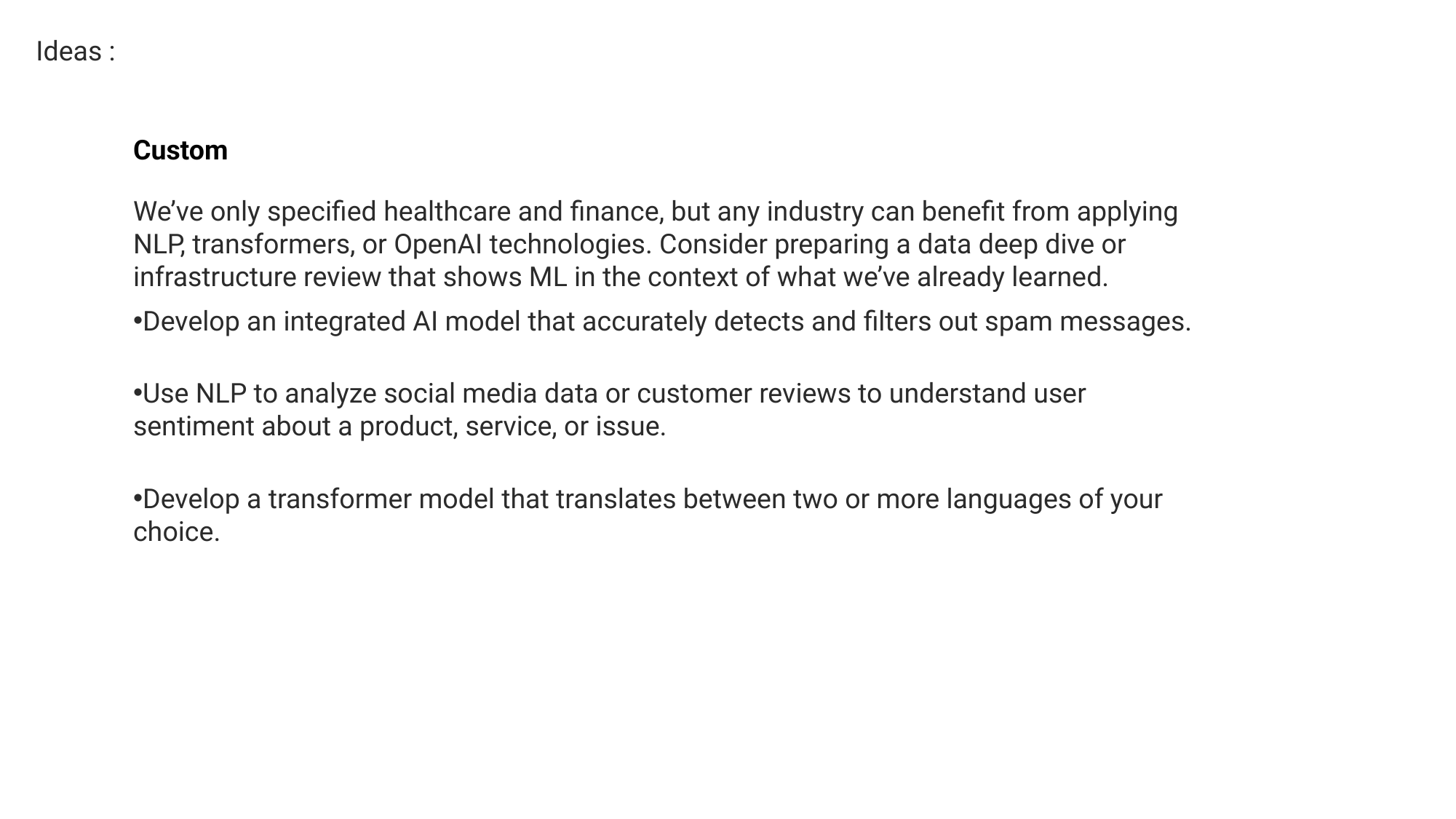

Ideas :
Custom
We’ve only specified healthcare and finance, but any industry can benefit from applying NLP, transformers, or OpenAI technologies. Consider preparing a data deep dive or infrastructure review that shows ML in the context of what we’ve already learned.
Develop an integrated AI model that accurately detects and filters out spam messages.
Use NLP to analyze social media data or customer reviews to understand user sentiment about a product, service, or issue.
Develop a transformer model that translates between two or more languages of your choice.